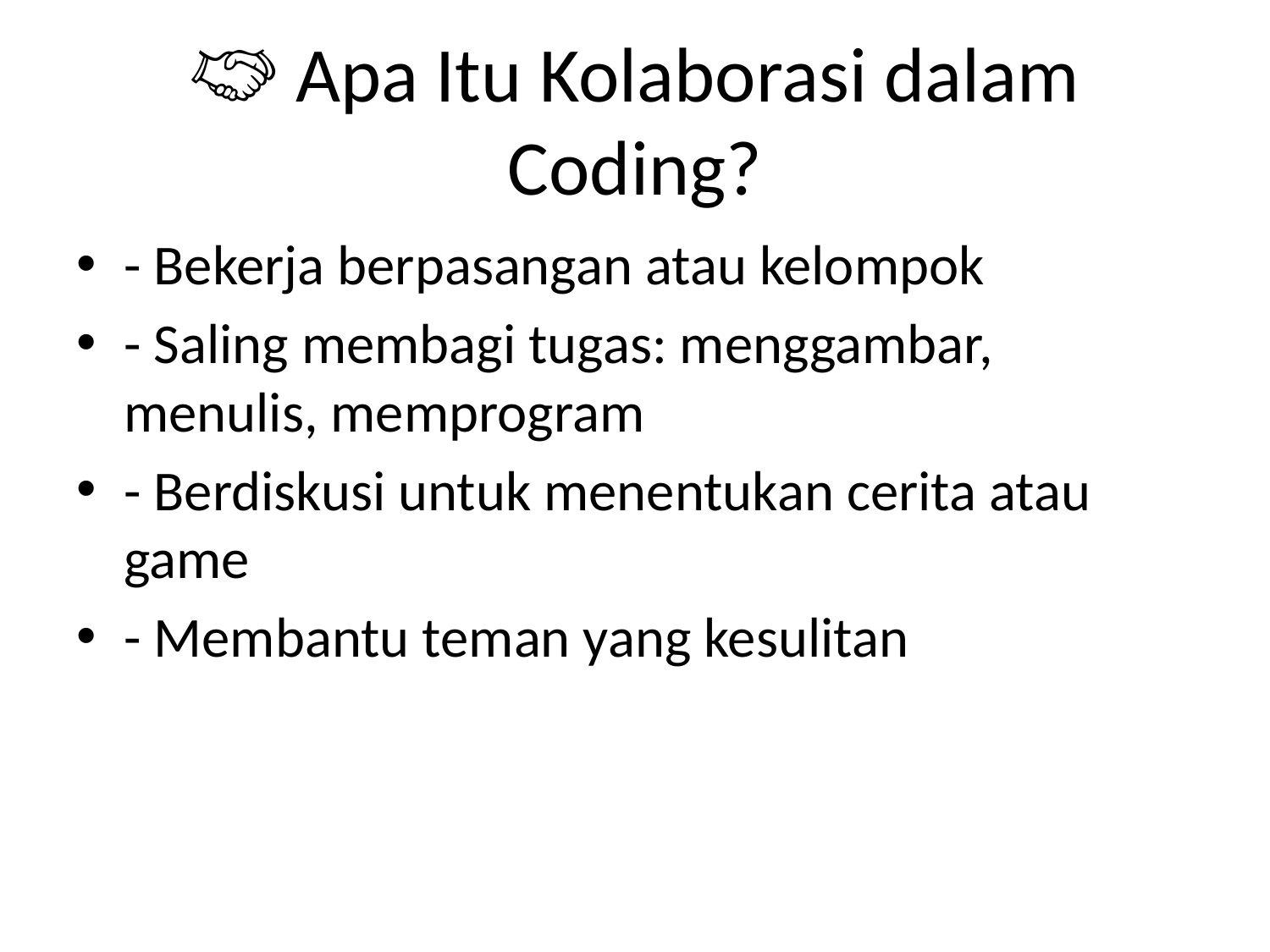

# 🤝 Apa Itu Kolaborasi dalam Coding?
- Bekerja berpasangan atau kelompok
- Saling membagi tugas: menggambar, menulis, memprogram
- Berdiskusi untuk menentukan cerita atau game
- Membantu teman yang kesulitan